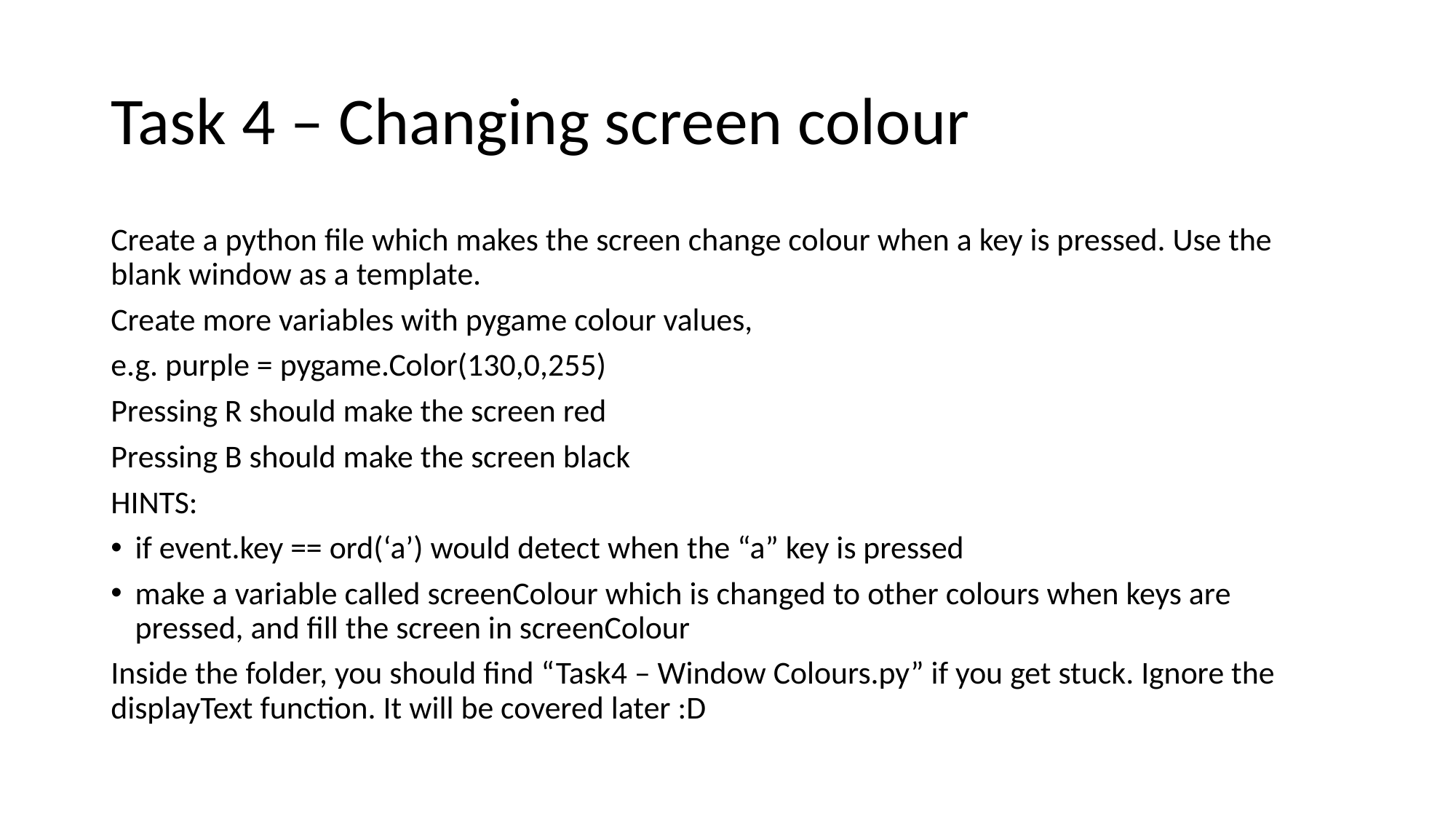

# Task 4 – Changing screen colour
Create a python file which makes the screen change colour when a key is pressed. Use the blank window as a template.
Create more variables with pygame colour values,
e.g. purple = pygame.Color(130,0,255)
Pressing R should make the screen red
Pressing B should make the screen black
HINTS:
if event.key == ord(‘a’) would detect when the “a” key is pressed
make a variable called screenColour which is changed to other colours when keys are pressed, and fill the screen in screenColour
Inside the folder, you should find “Task4 – Window Colours.py” if you get stuck. Ignore the displayText function. It will be covered later :D